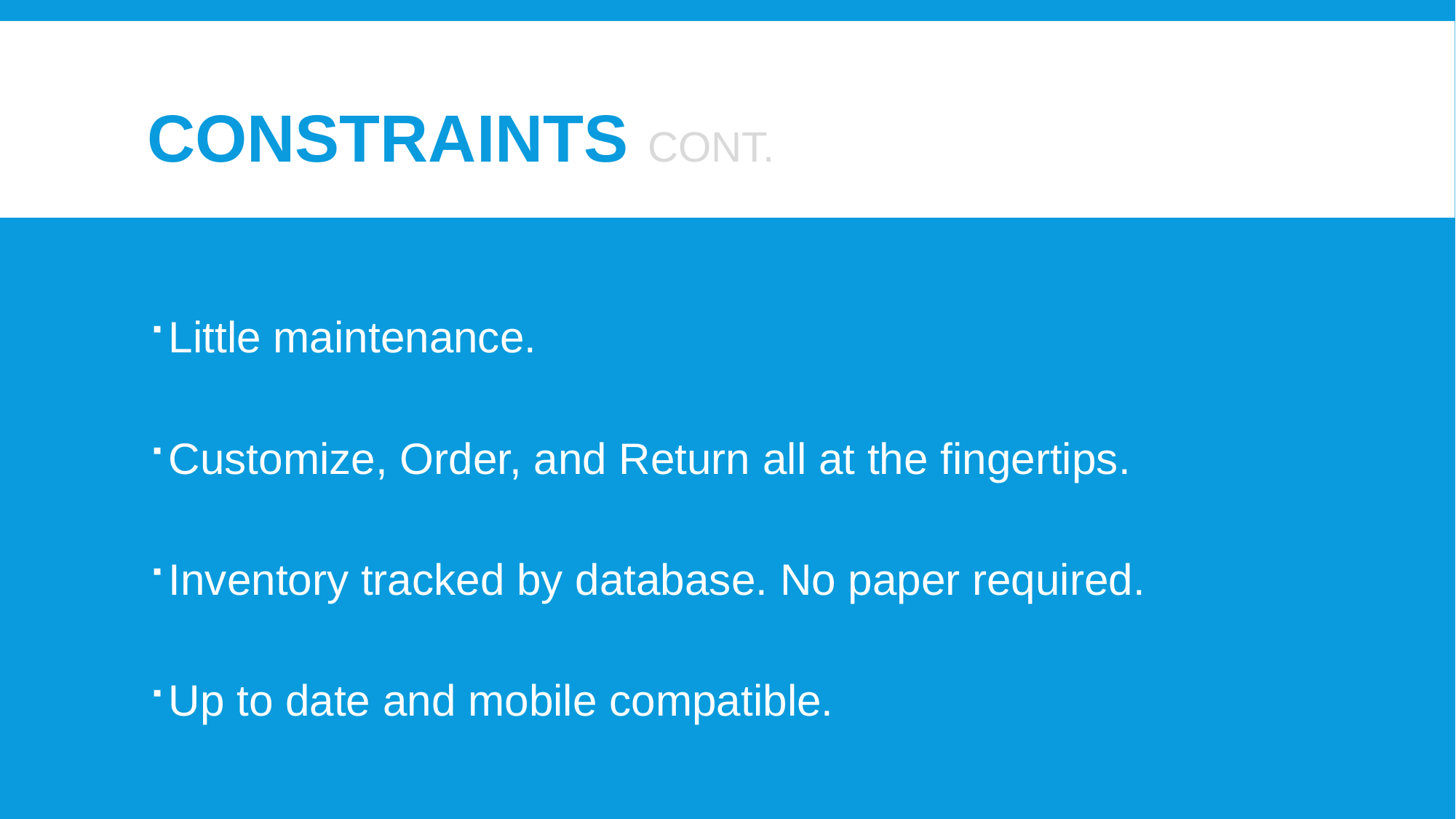

# CONSTRAINTS cont.
Little maintenance.
Customize, Order, and Return all at the fingertips.
Inventory tracked by database. No paper required.
Up to date and mobile compatible.